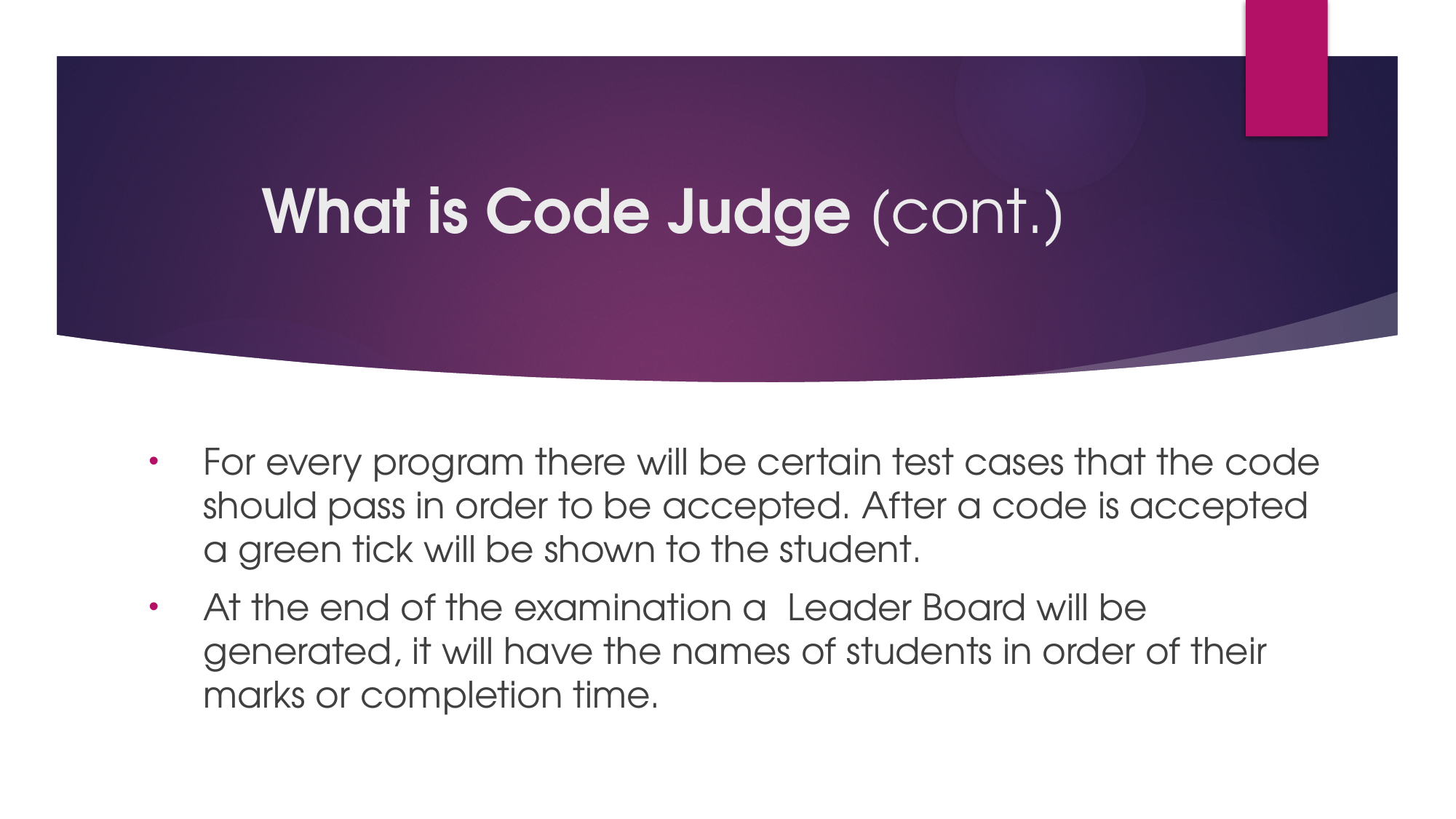

# What is Code Judge (cont.)
For every program there will be certain test cases that the code should pass in order to be accepted. After a code is accepted a green tick will be shown to the student.
At the end of the examination a  Leader Board will be generated, it will have the names of students in order of their marks or completion time.